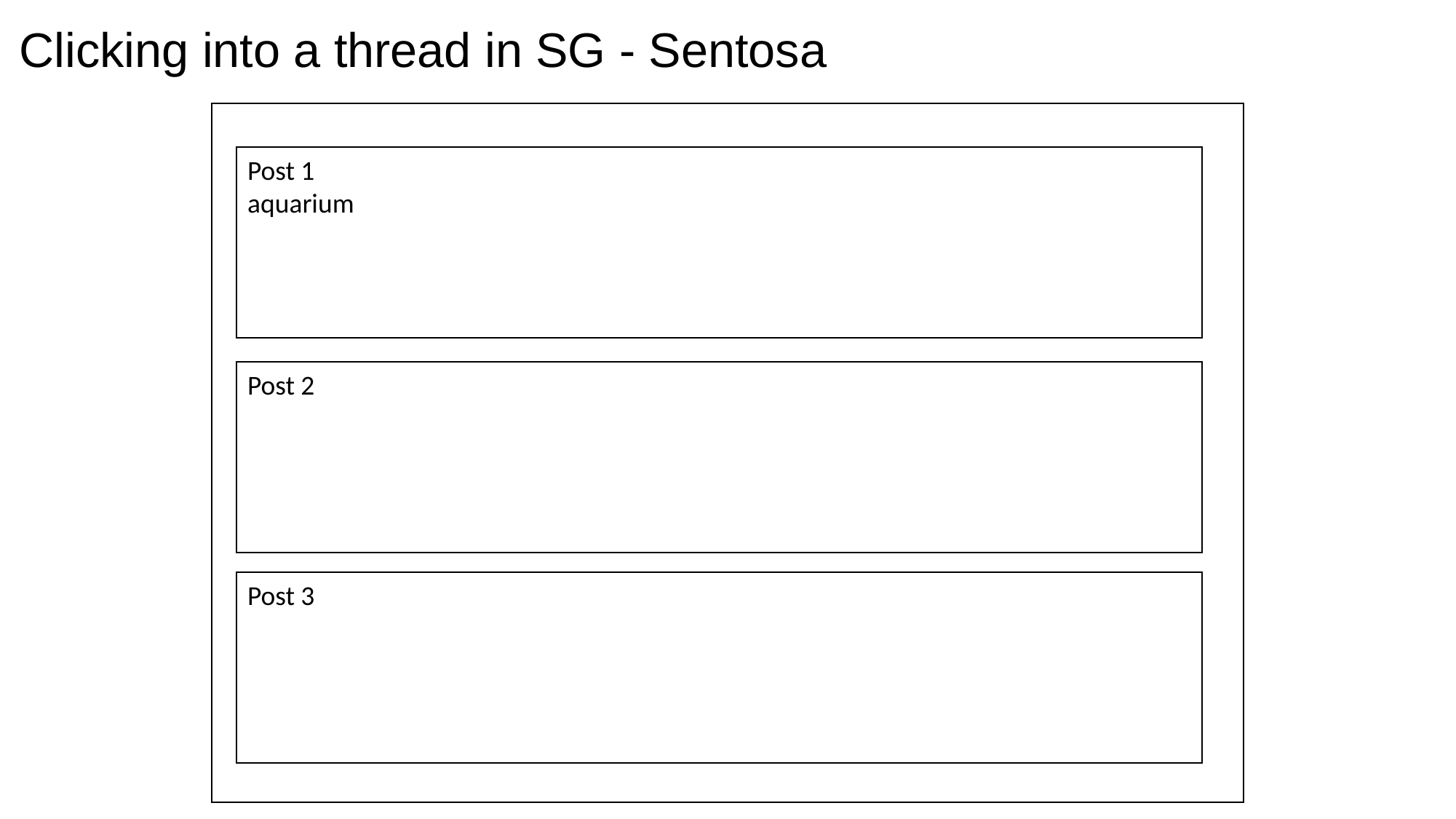

# Clicking into a thread in SG - Sentosa

Post 1
aquarium
Post 2
Post 3